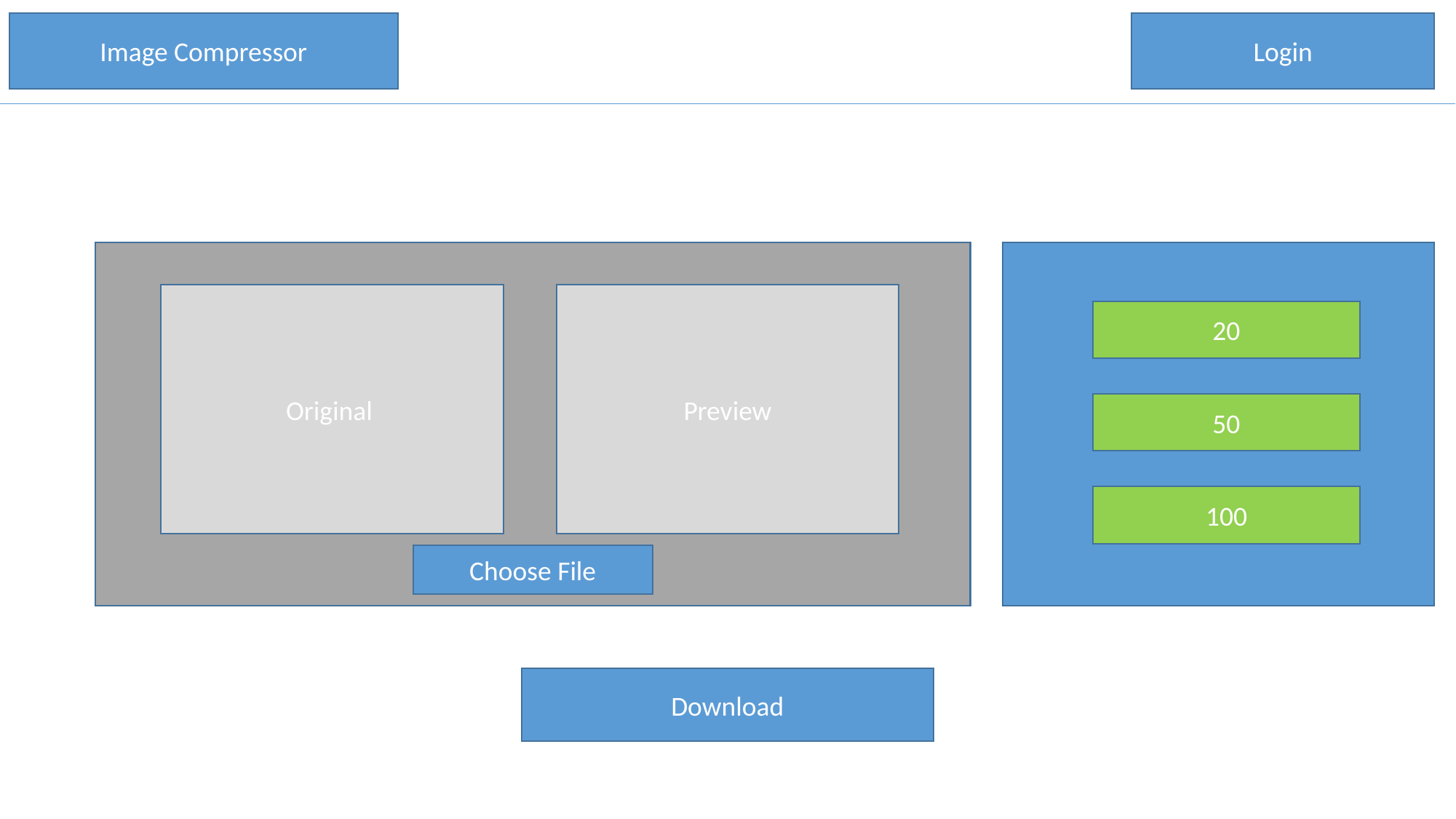

Image Compressor
Login

Preview
Original
20
50
100
Choose File
Download